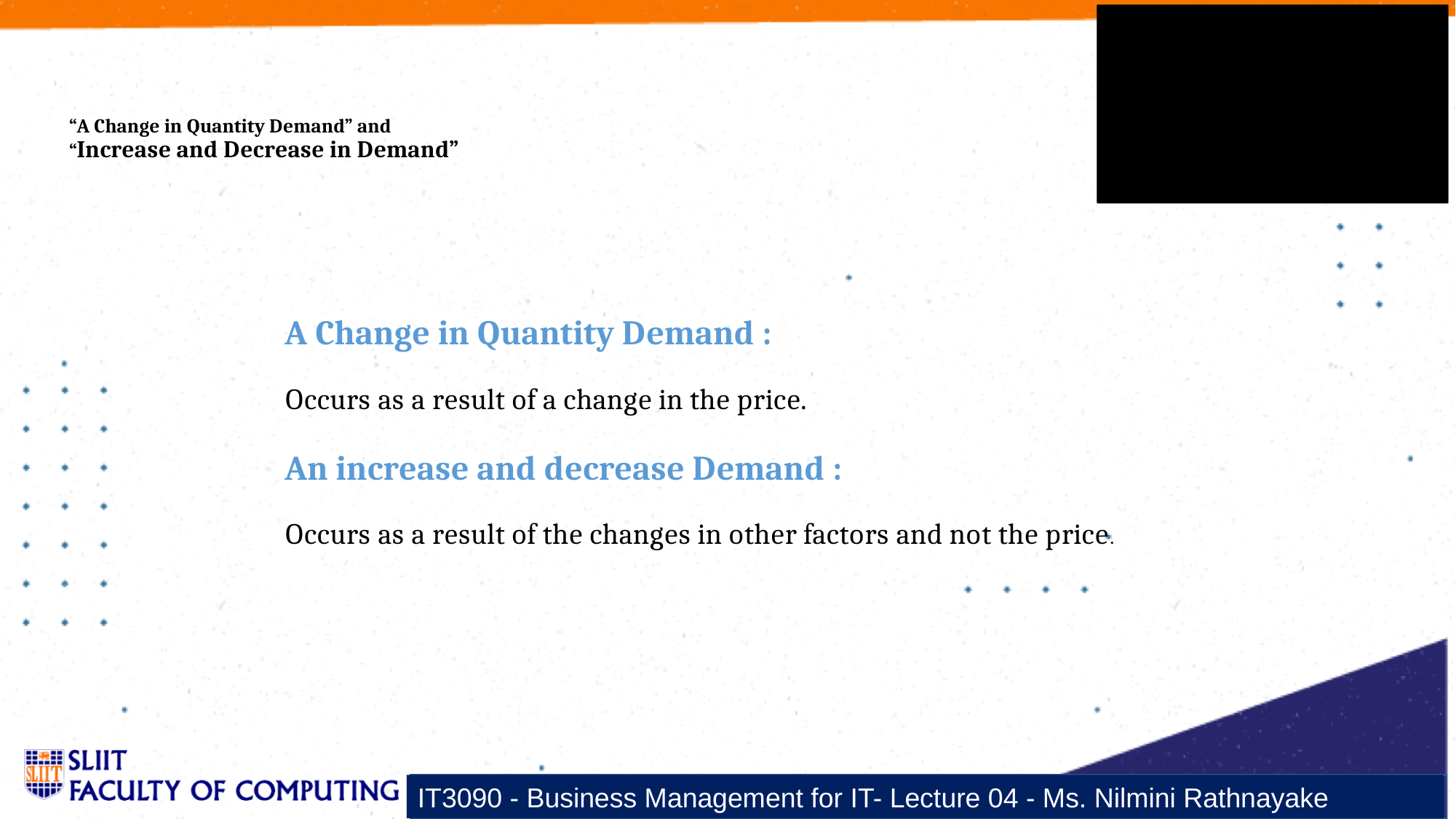

# “A Change in Quantity Demand” and “Increase and Decrease in Demand”
A Change in Quantity Demand :
Occurs as a result of a change in the price.
An increase and decrease Demand :
Occurs as a result of the changes in other factors and not the price.

IT3090 - Business Management for IT- Lecture 04 - Ms. Nilmini Rathnayake